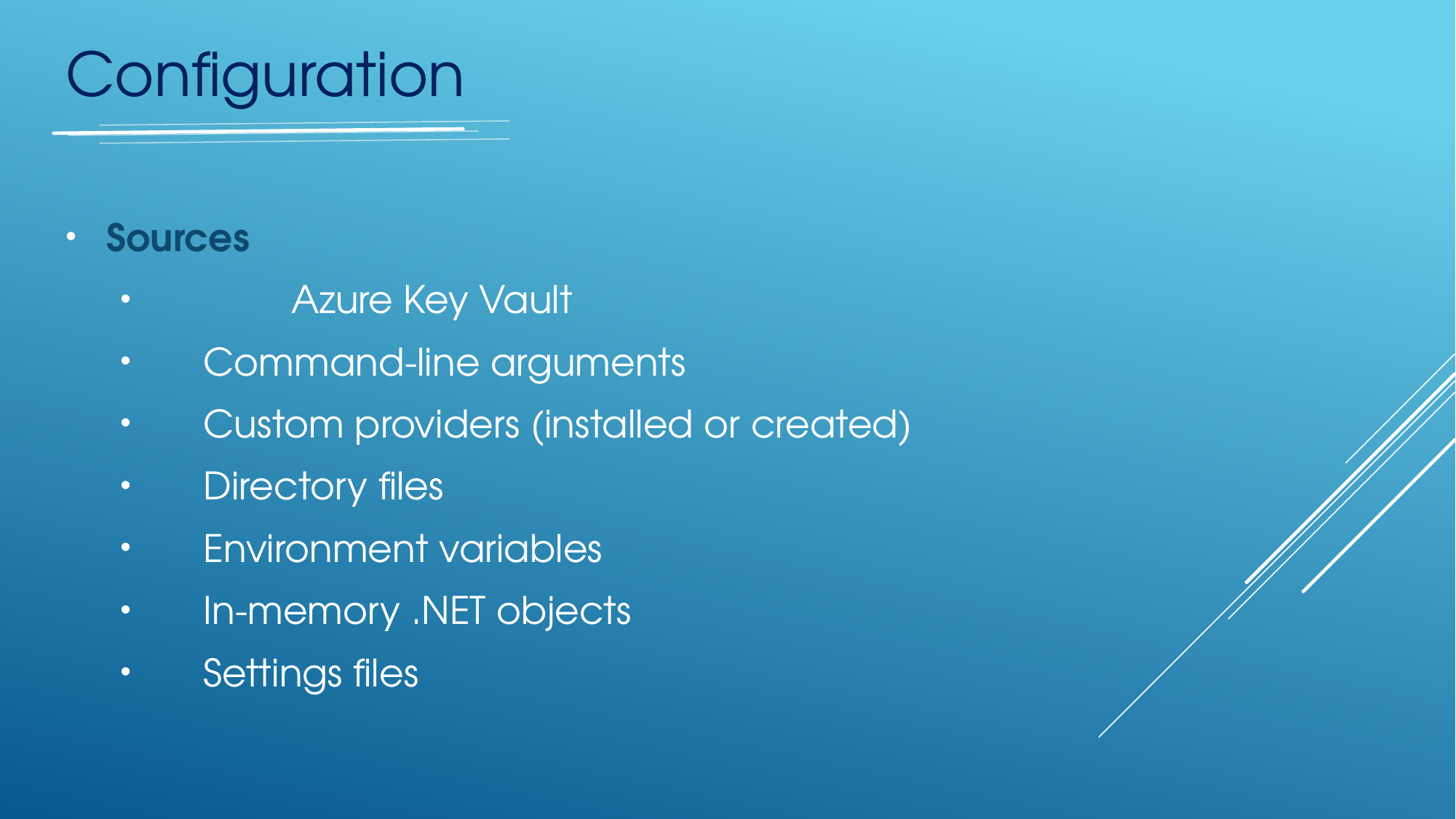

Configuration

Sources
 	  Azure Key Vault
    Command-line arguments
    Custom providers (installed or created)
    Directory files
    Environment variables
    In-memory .NET objects
    Settings files